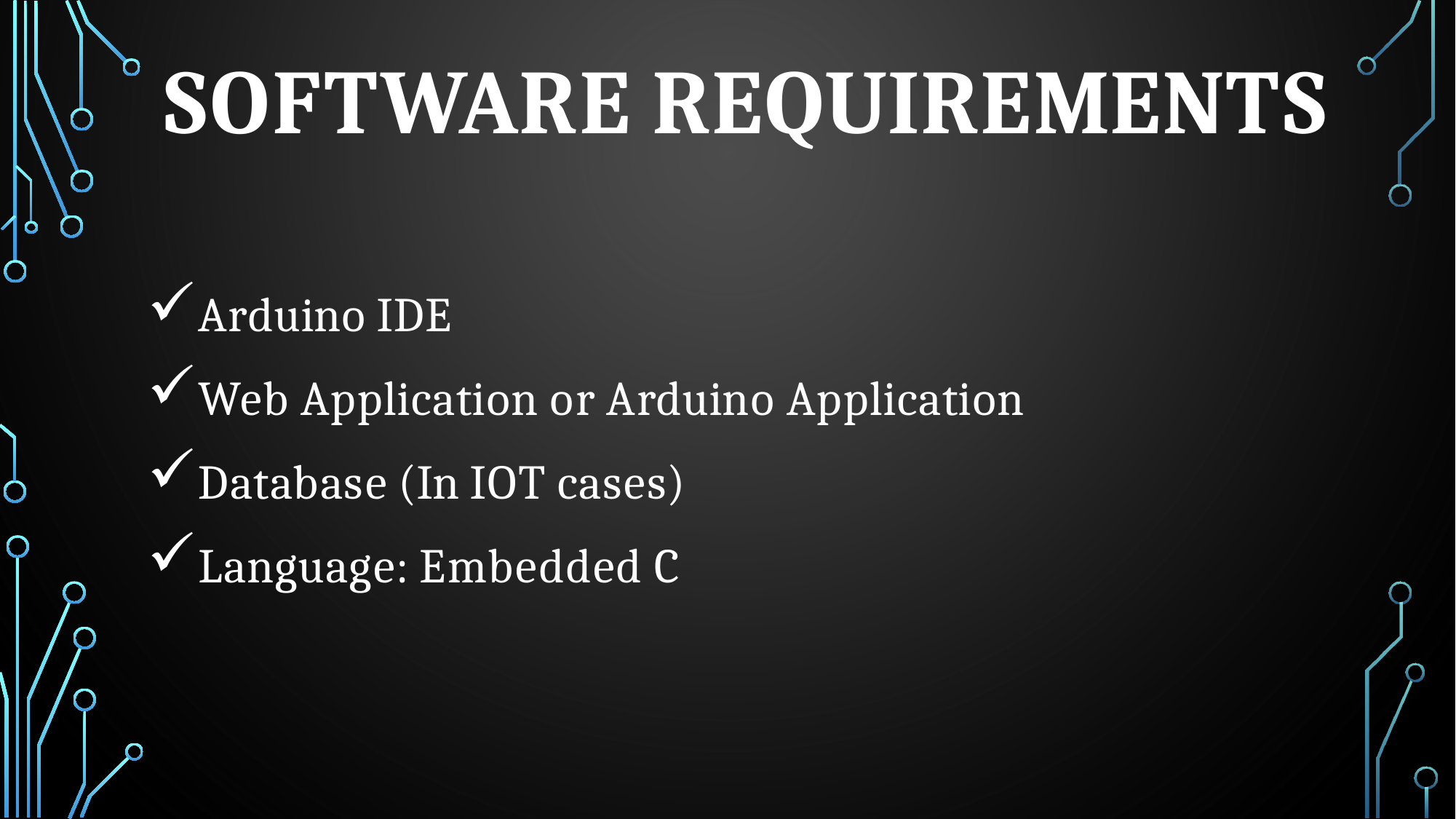

# Software requirements
Arduino IDE
Web Application or Arduino Application
Database (In IOT cases)
Language: Embedded C